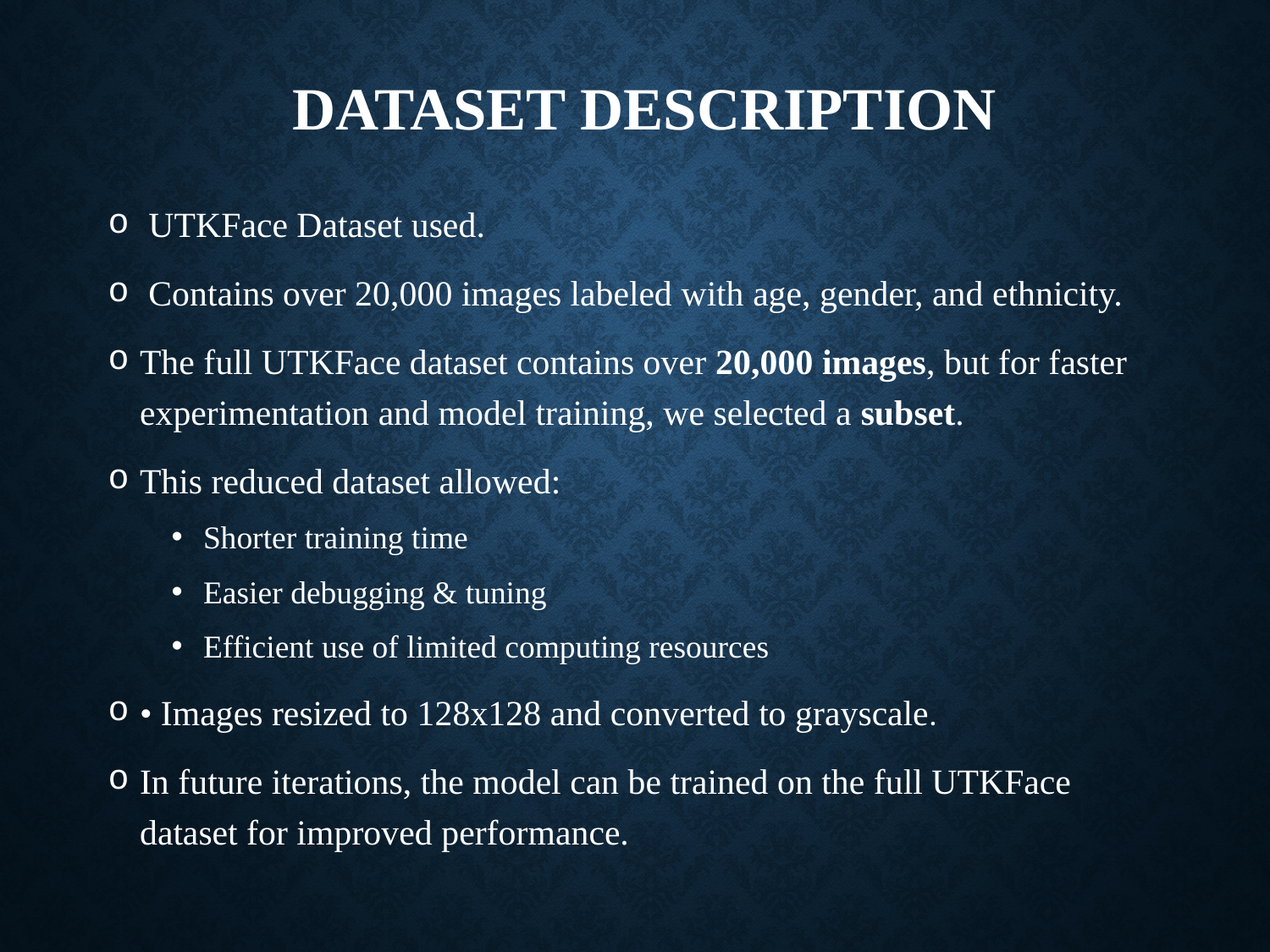

# Dataset Description
 UTKFace Dataset used.
 Contains over 20,000 images labeled with age, gender, and ethnicity.
The full UTKFace dataset contains over 20,000 images, but for faster experimentation and model training, we selected a subset.
This reduced dataset allowed:
Shorter training time
Easier debugging & tuning
Efficient use of limited computing resources
• Images resized to 128x128 and converted to grayscale.
In future iterations, the model can be trained on the full UTKFace dataset for improved performance.